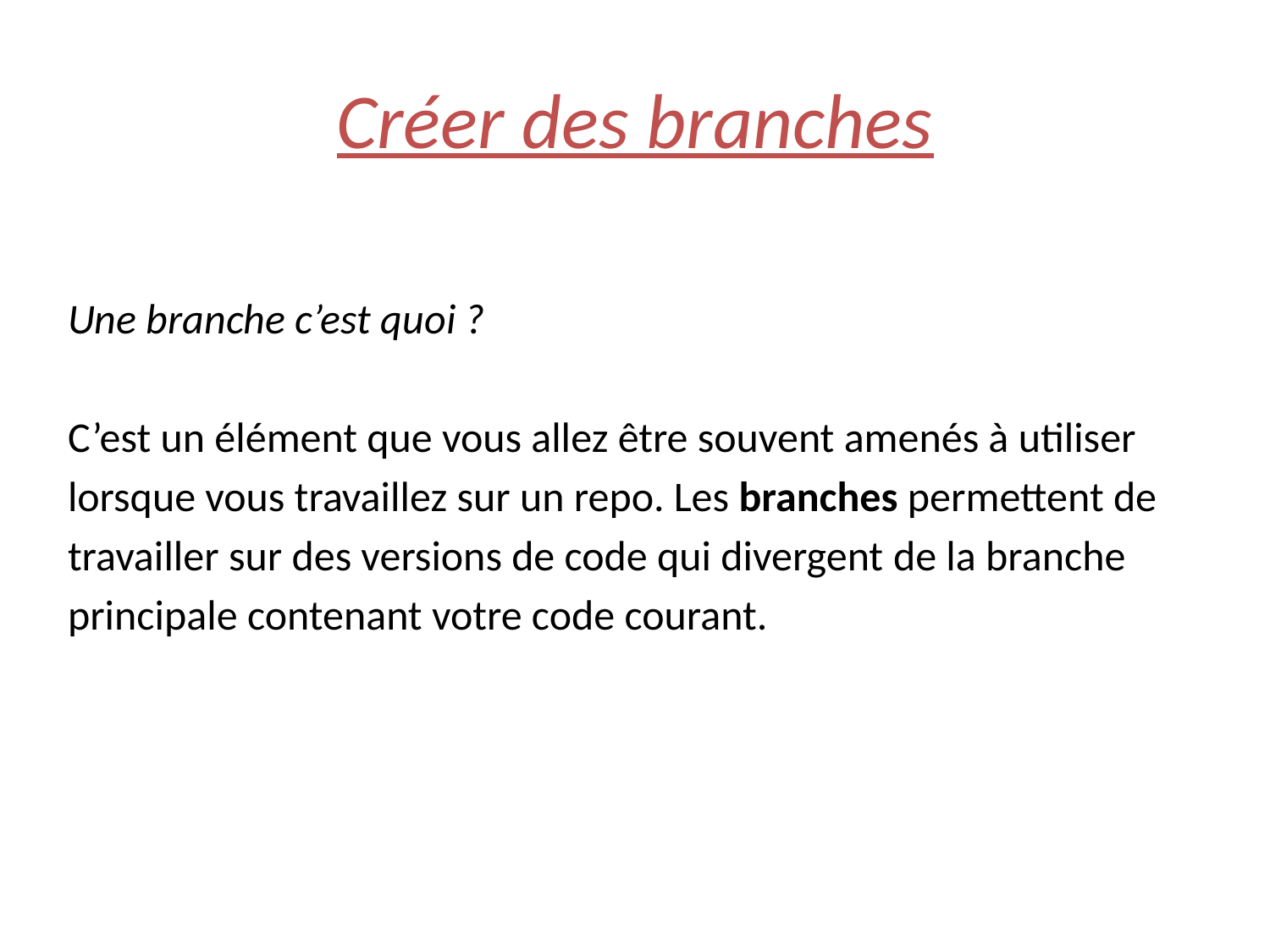

# Créer des branches

Une branche c’est quoi ?

C’est un élément que vous allez être souvent amenés à utiliser
lorsque vous travaillez sur un repo. Les branches permettent de
travailler sur des versions de code qui divergent de la branche
principale contenant votre code courant.